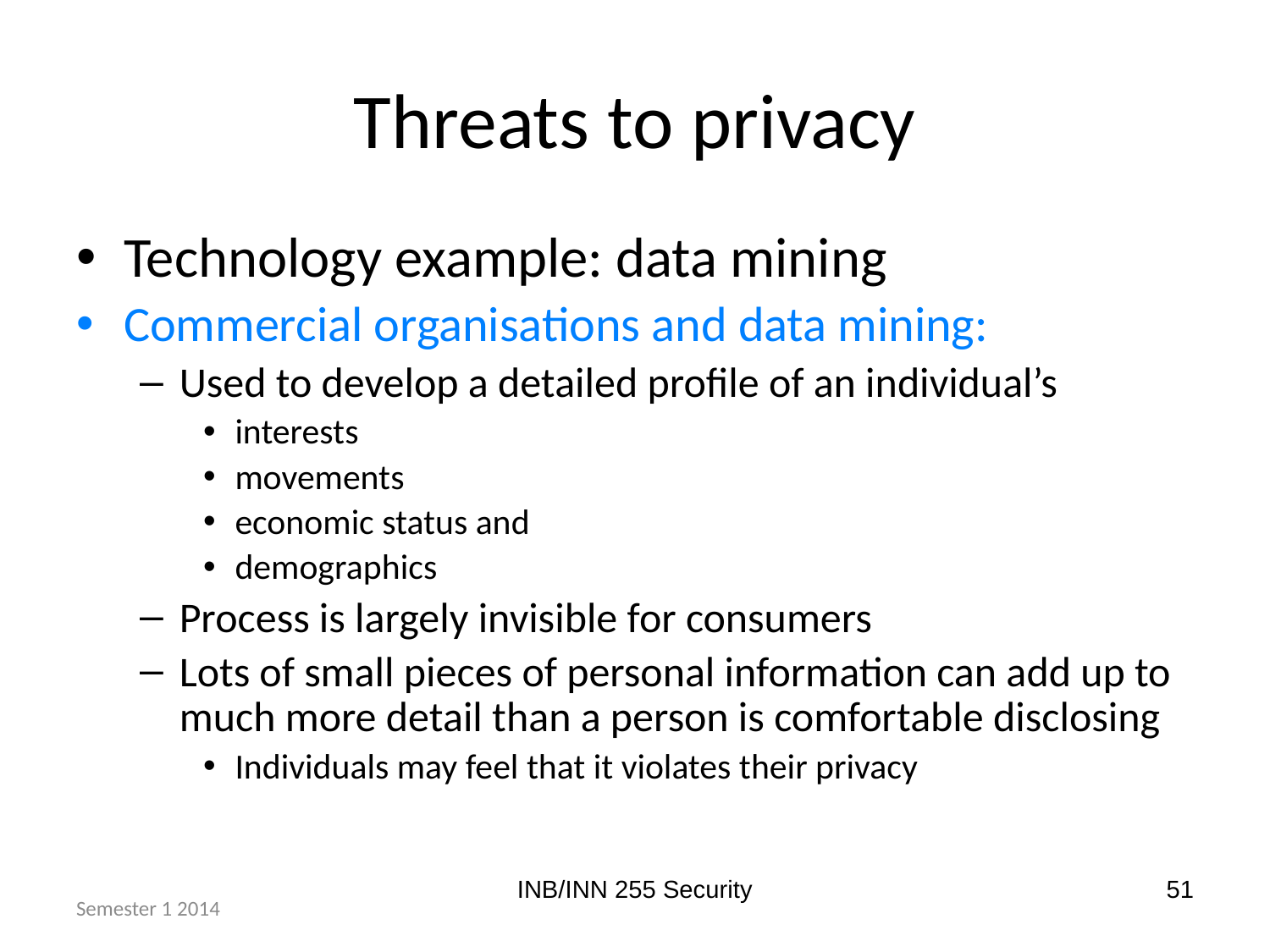

Threats to privacy
Technology example: data mining
Commercial organisations and data mining:
Used to develop a detailed profile of an individual’s
interests
movements
economic status and
demographics
Process is largely invisible for consumers
Lots of small pieces of personal information can add up to much more detail than a person is comfortable disclosing
Individuals may feel that it violates their privacy

INB/INN 255 Security
51
Semester 1 2014